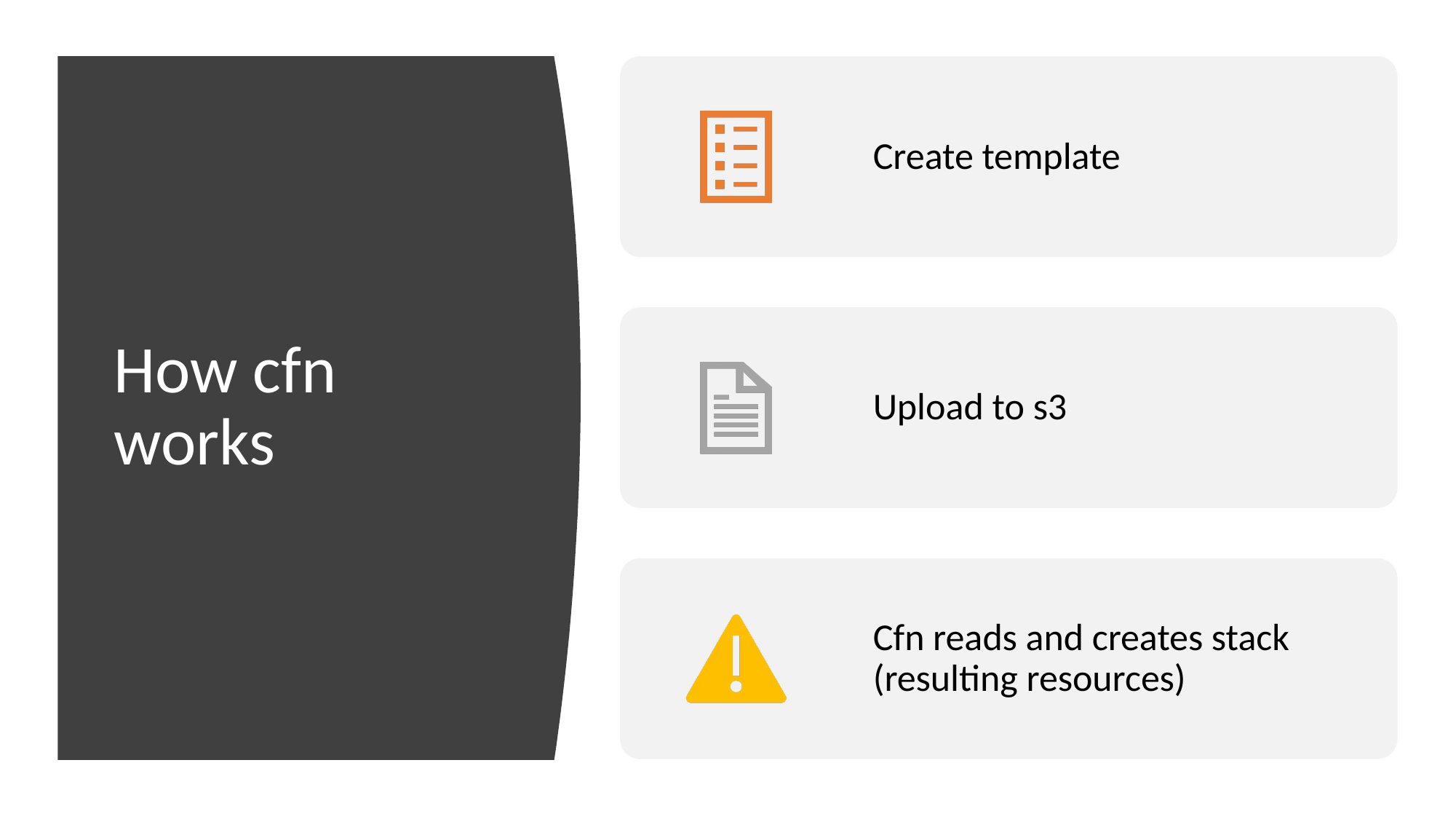

Create template
Upload to s3
Cfn reads and creates stack (resulting resources)

# How cfn works